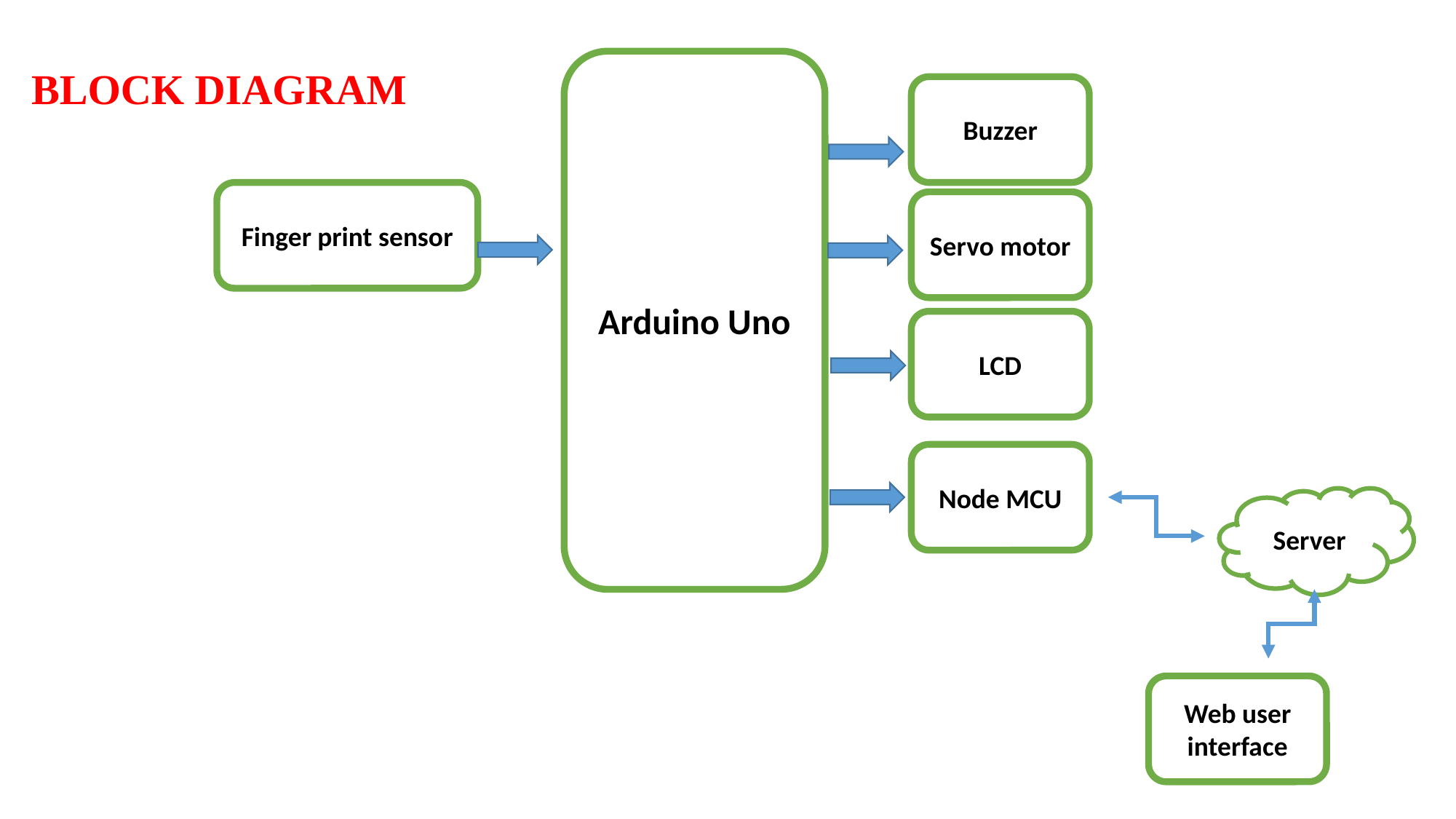

Arduino Uno
BLOCK DIAGRAM
Buzzer

Finger print sensor
Servo motor

LCD

Node MCU

Server
Web user interface